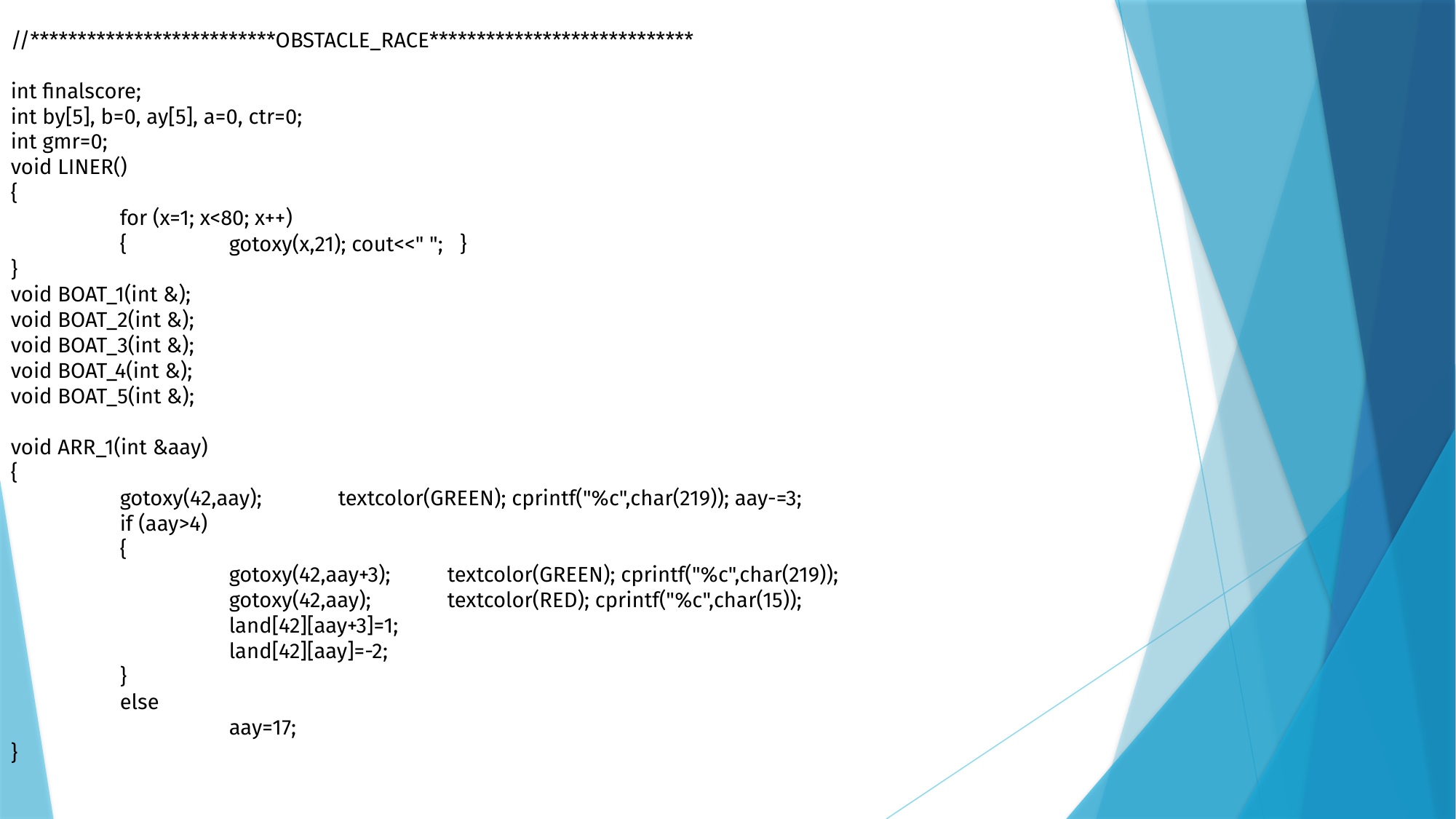

//**************************OBSTACLE_RACE****************************

int finalscore;
int by[5], b=0, ay[5], a=0, ctr=0;
int gmr=0;
void LINER()
{
	for (x=1; x<80; x++)
	{	gotoxy(x,21); cout<<" ";   }
}
void BOAT_1(int &);
void BOAT_2(int &);
void BOAT_3(int &);
void BOAT_4(int &);
void BOAT_5(int &);

void ARR_1(int &aay)
{
	gotoxy(42,aay);	textcolor(GREEN); cprintf("%c",char(219)); aay-=3;
	if (aay>4)
	{
		gotoxy(42,aay+3);	textcolor(GREEN); cprintf("%c",char(219));
		gotoxy(42,aay);	textcolor(RED); cprintf("%c",char(15));
		land[42][aay+3]=1;
		land[42][aay]=-2;
	}
	else
		aay=17;
}